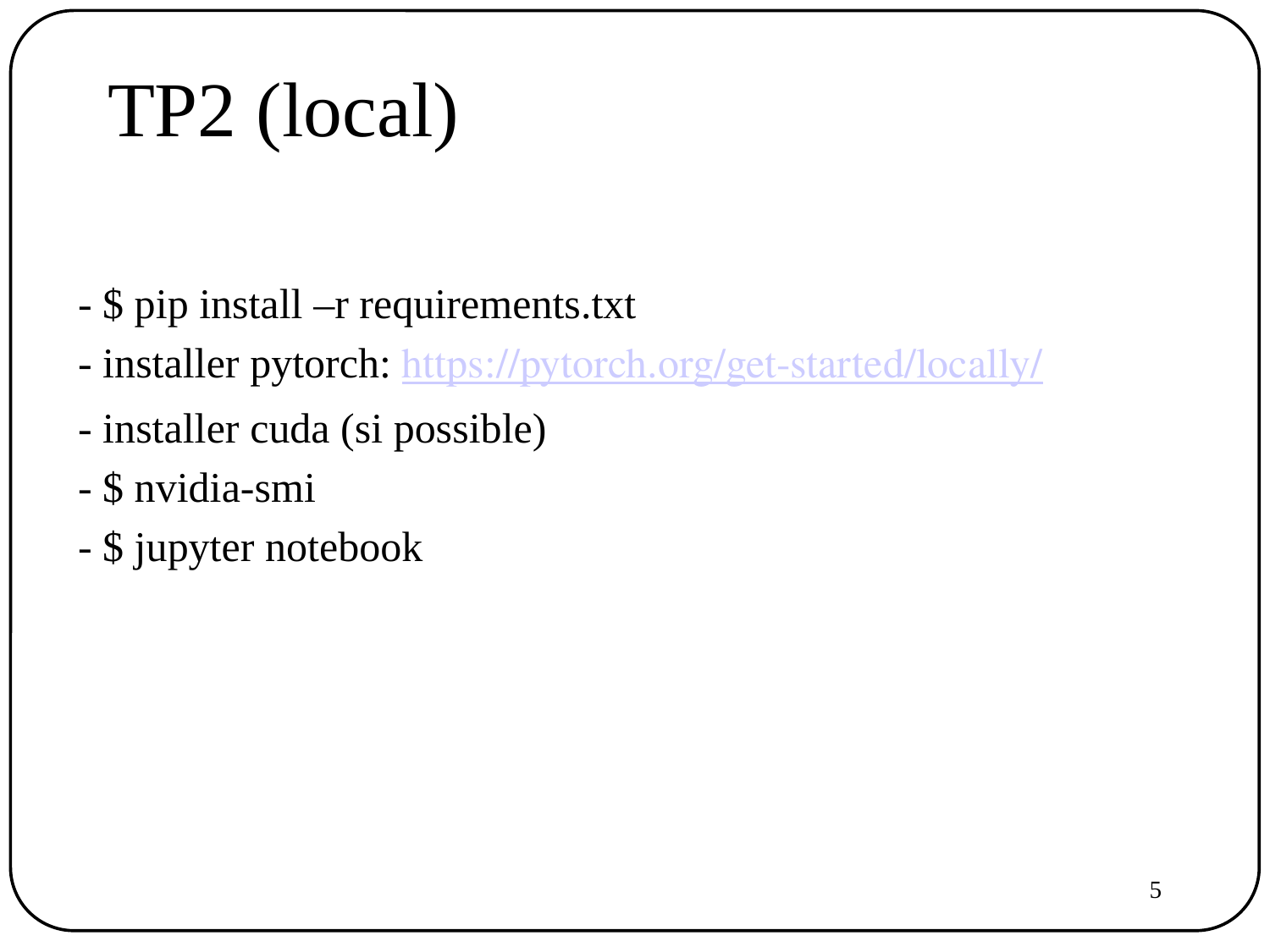

TP2 (local)
- $ pip install –r requirements.txt
- installer pytorch: https://pytorch.org/get-started/locally/
- installer cuda (si possible)
- $ nvidia-smi
- $ jupyter notebook
5